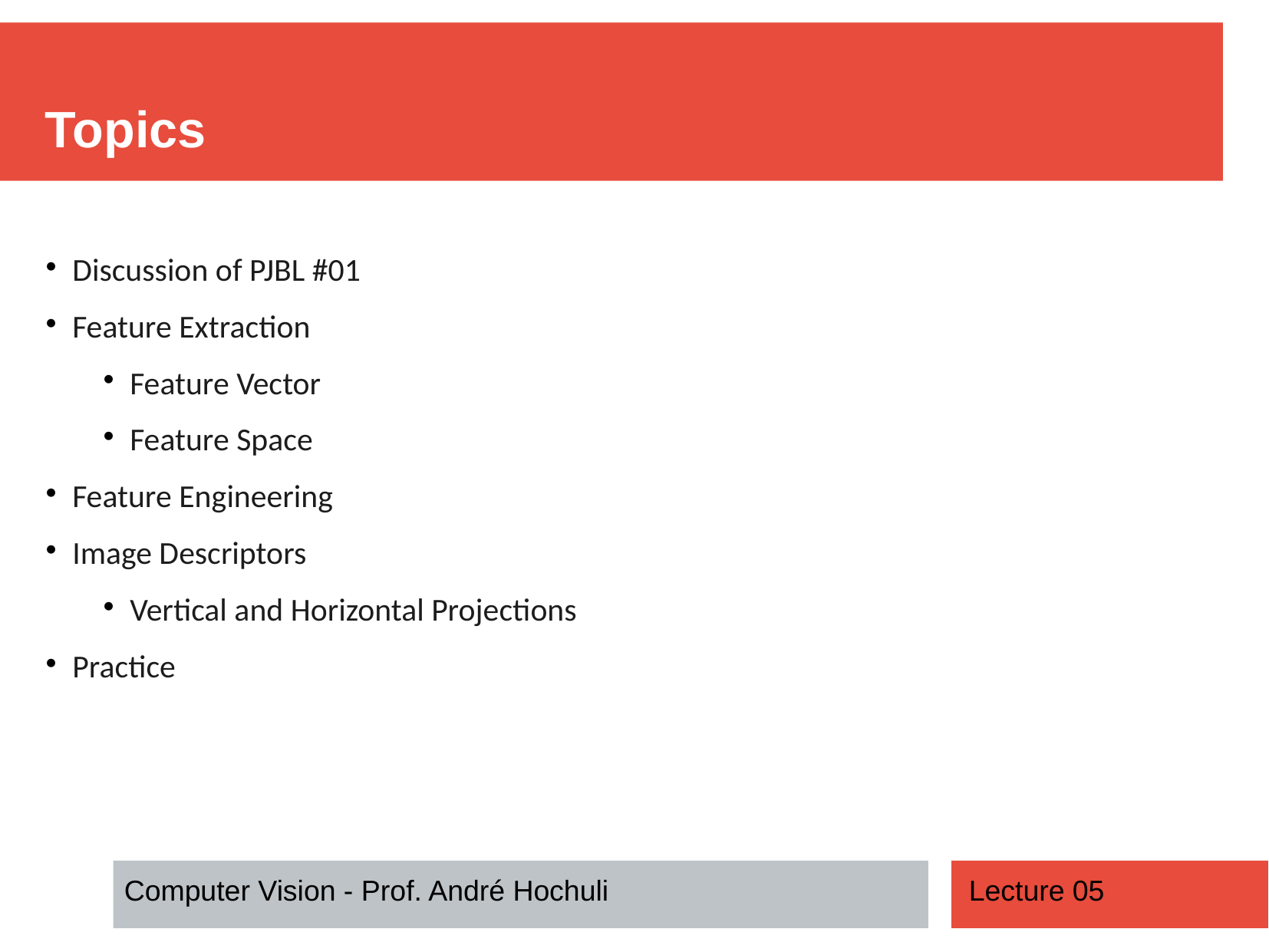

Topics
Discussion of PJBL #01
Feature Extraction
Feature Vector
Feature Space
Feature Engineering
Image Descriptors
Vertical and Horizontal Projections
Practice
Computer Vision - Prof. André Hochuli
Lecture 05